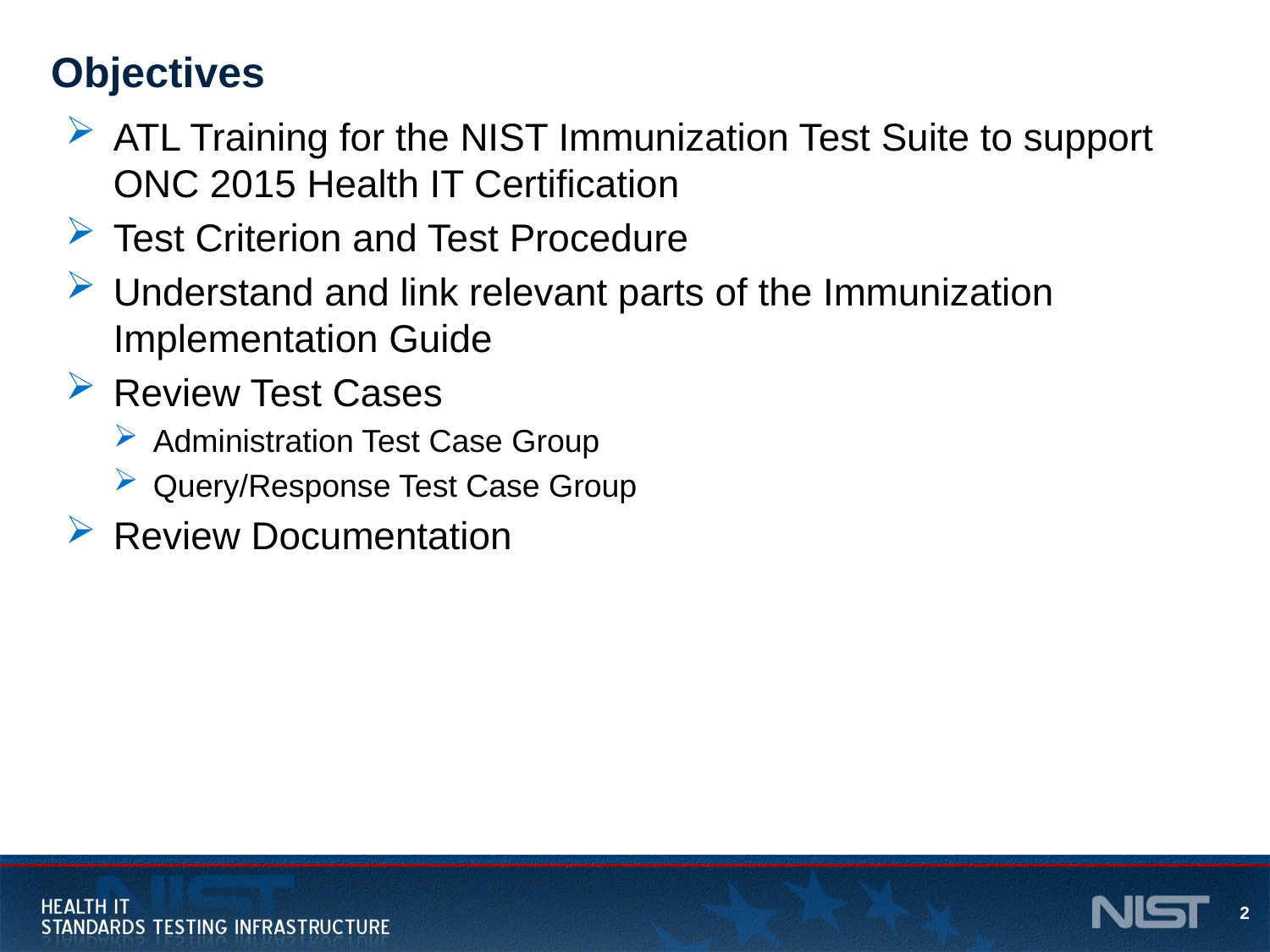

# Objectives
ATL Training for the NIST Immunization Test Suite to support ONC 2015 Health IT Certification
Test Criterion and Test Procedure
Understand and link relevant parts of the Immunization Implementation Guide
Review Test Cases
Administration Test Case Group
Query/Response Test Case Group
Review Documentation